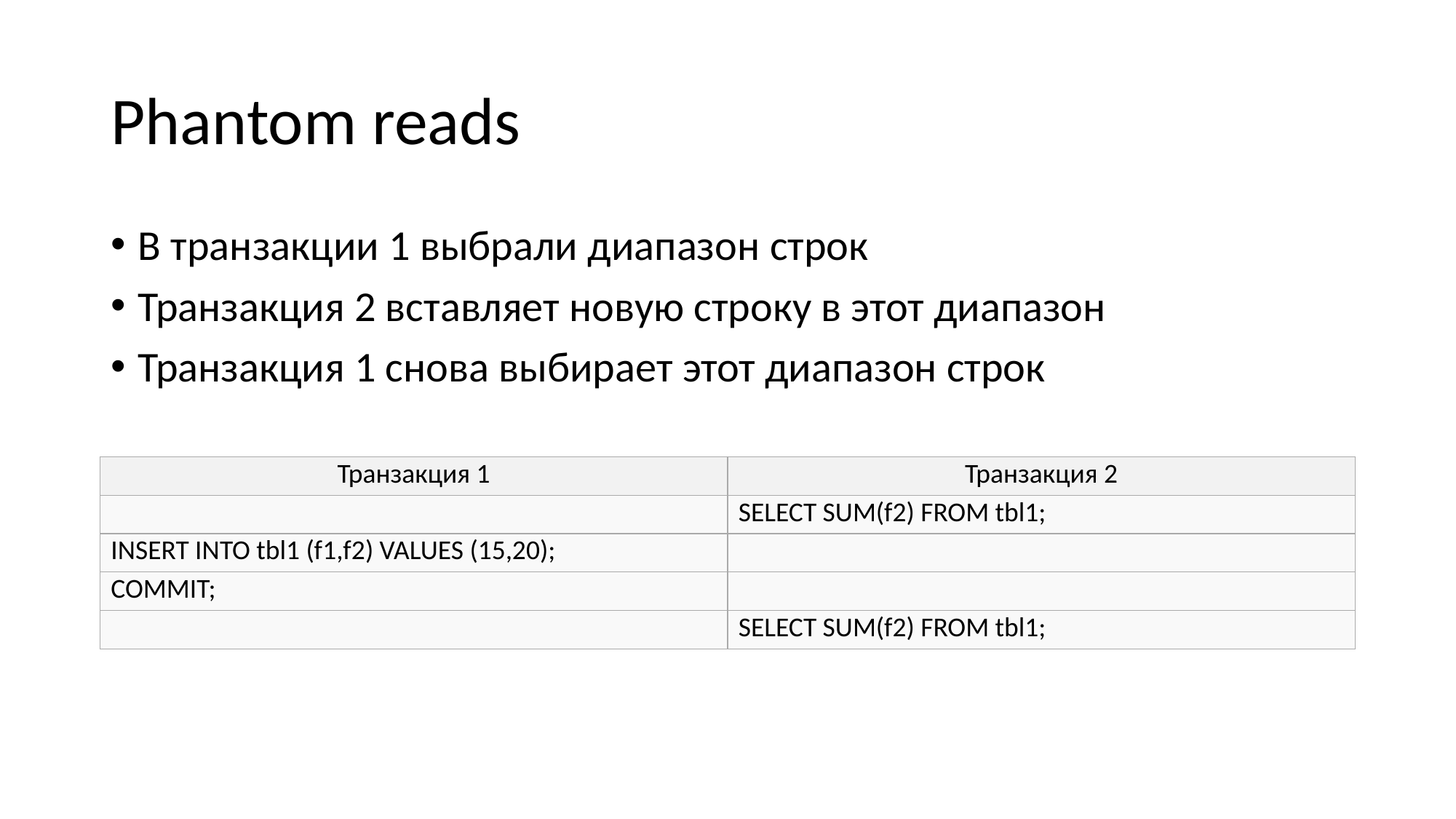

# Phantom reads
В транзакции 1 выбрали диапазон строк
Транзакция 2 вставляет новую строку в этот диапазон
Транзакция 1 снова выбирает этот диапазон строк

| Транзакция 1 | Транзакция 2 |
| --- | --- |
|  | SELECT SUM(f2) FROM tbl1; |
| INSERT INTO tbl1 (f1,f2) VALUES (15,20); |  |
| COMMIT; |  |
|  | SELECT SUM(f2) FROM tbl1; |